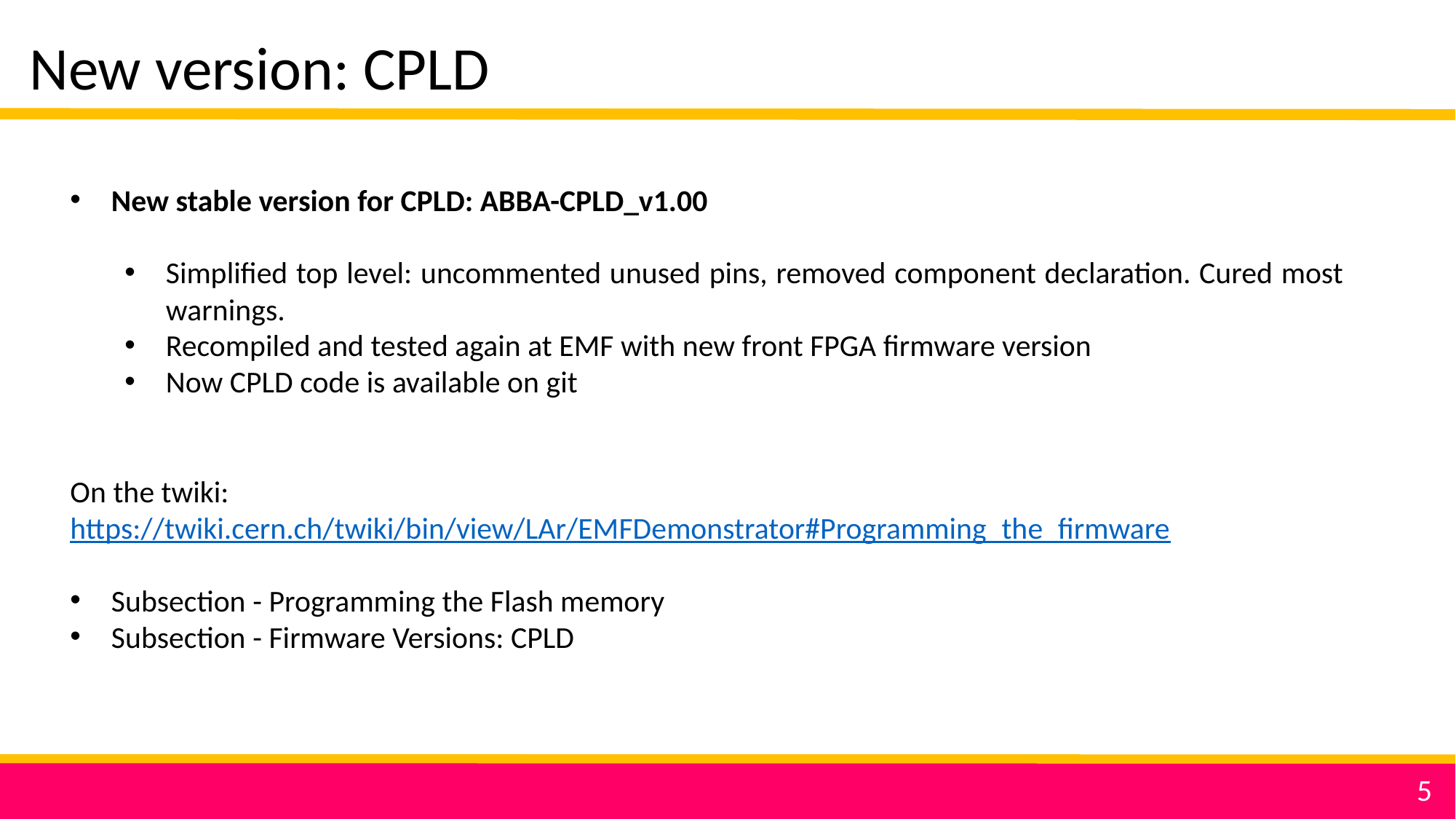

New version: CPLD
New stable version for CPLD: ABBA-CPLD_v1.00

Simplified top level: uncommented unused pins, removed component declaration. Cured most warnings.
Recompiled and tested again at EMF with new front FPGA firmware version
Now CPLD code is available on git

On the twiki:
https://twiki.cern.ch/twiki/bin/view/LAr/EMFDemonstrator#Programming_the_firmware

Subsection - Programming the Flash memory
Subsection - Firmware Versions: CPLD

5